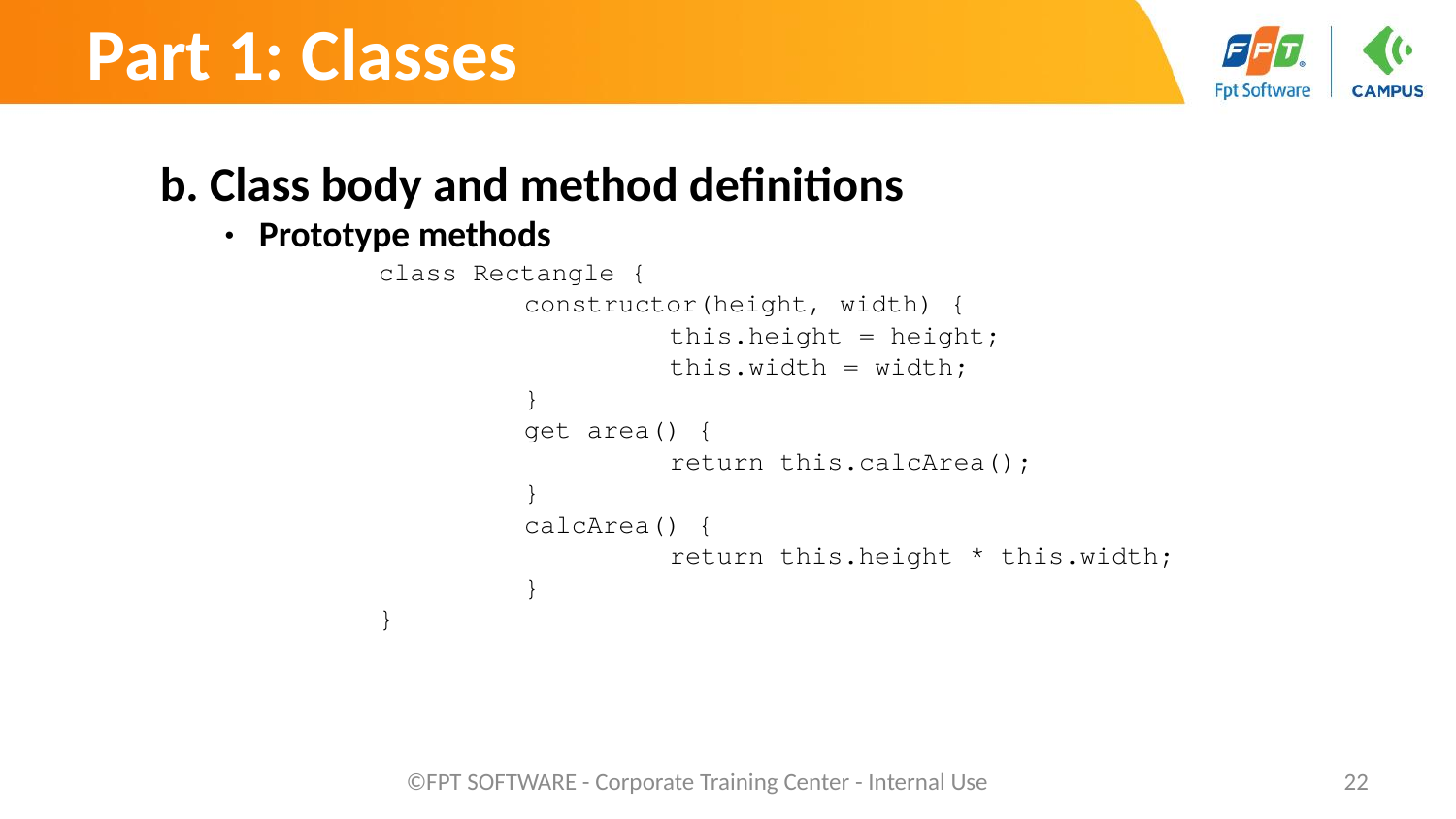

Part 1: Classes
b. Class body and method definitions
Prototype methods
		class Rectangle {
  			constructor(height, width) {
    				this.height = height;
    				this.width = width;
  			}
  			get area() {
    				return this.calcArea();
  			}
  			calcArea() {
    				return this.height * this.width;
  			}
		}
©FPT SOFTWARE - Corporate Training Center - Internal Use
22